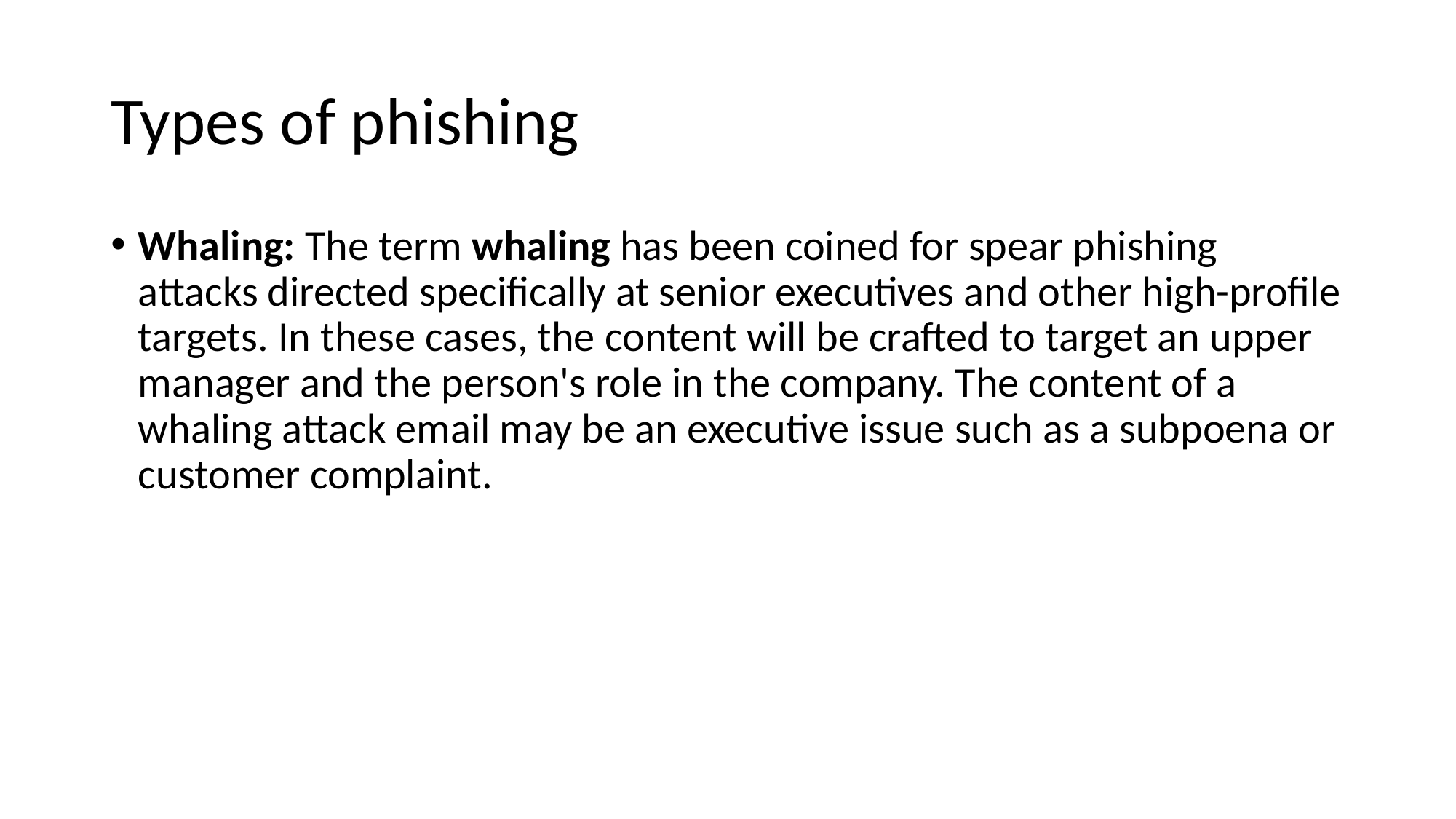

# Types of phishing
Whaling: The term whaling has been coined for spear phishing attacks directed specifically at senior executives and other high-profile targets. In these cases, the content will be crafted to target an upper manager and the person's role in the company. The content of a whaling attack email may be an executive issue such as a subpoena or customer complaint.